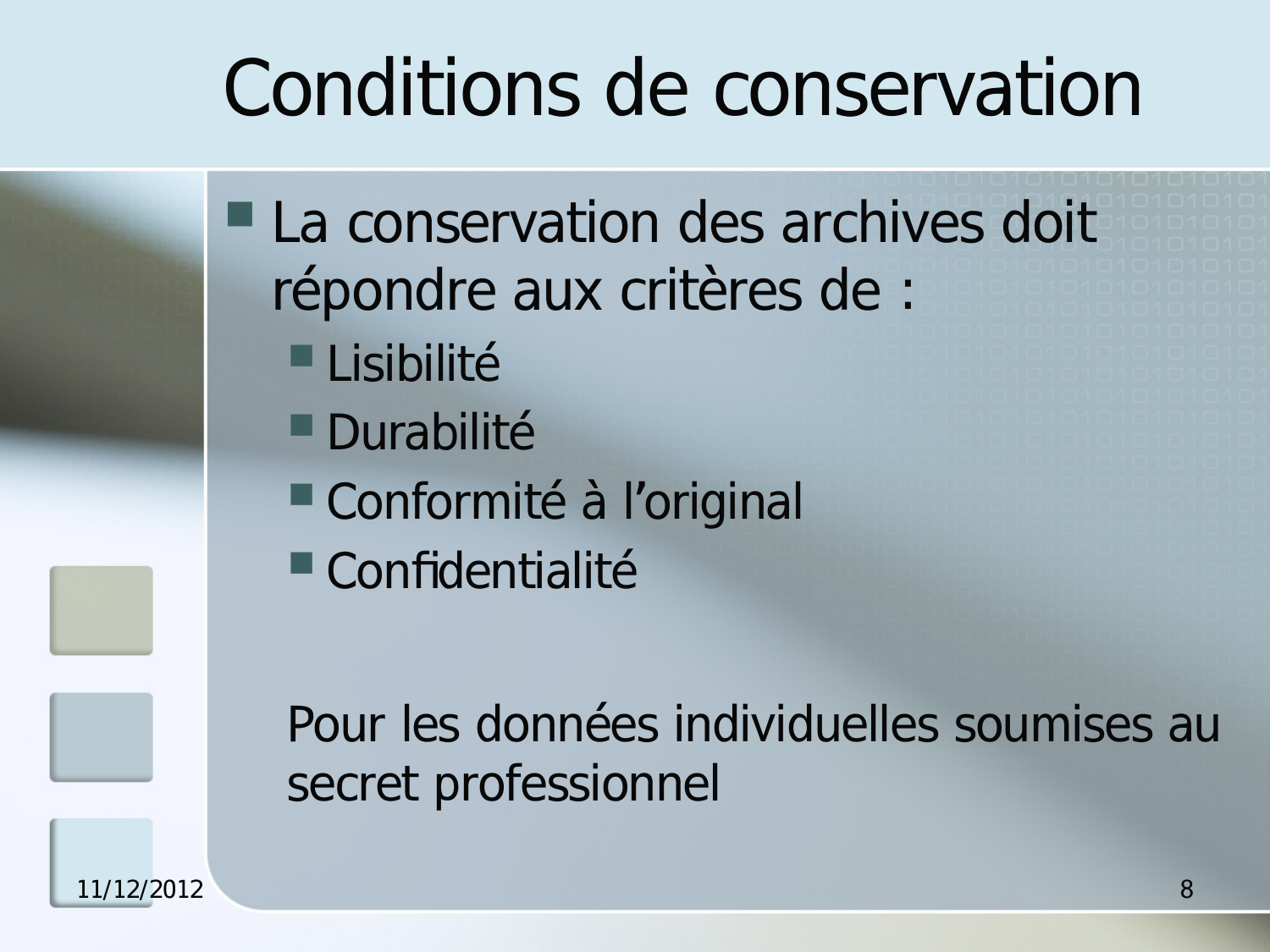

# Conditions de conservation
La conservation des archives doit répondre aux critères de :
Lisibilité
Durabilité
Conformité à l’original
Confidentialité

Pour les données individuelles soumises au secret professionnel
11/12/2012
8